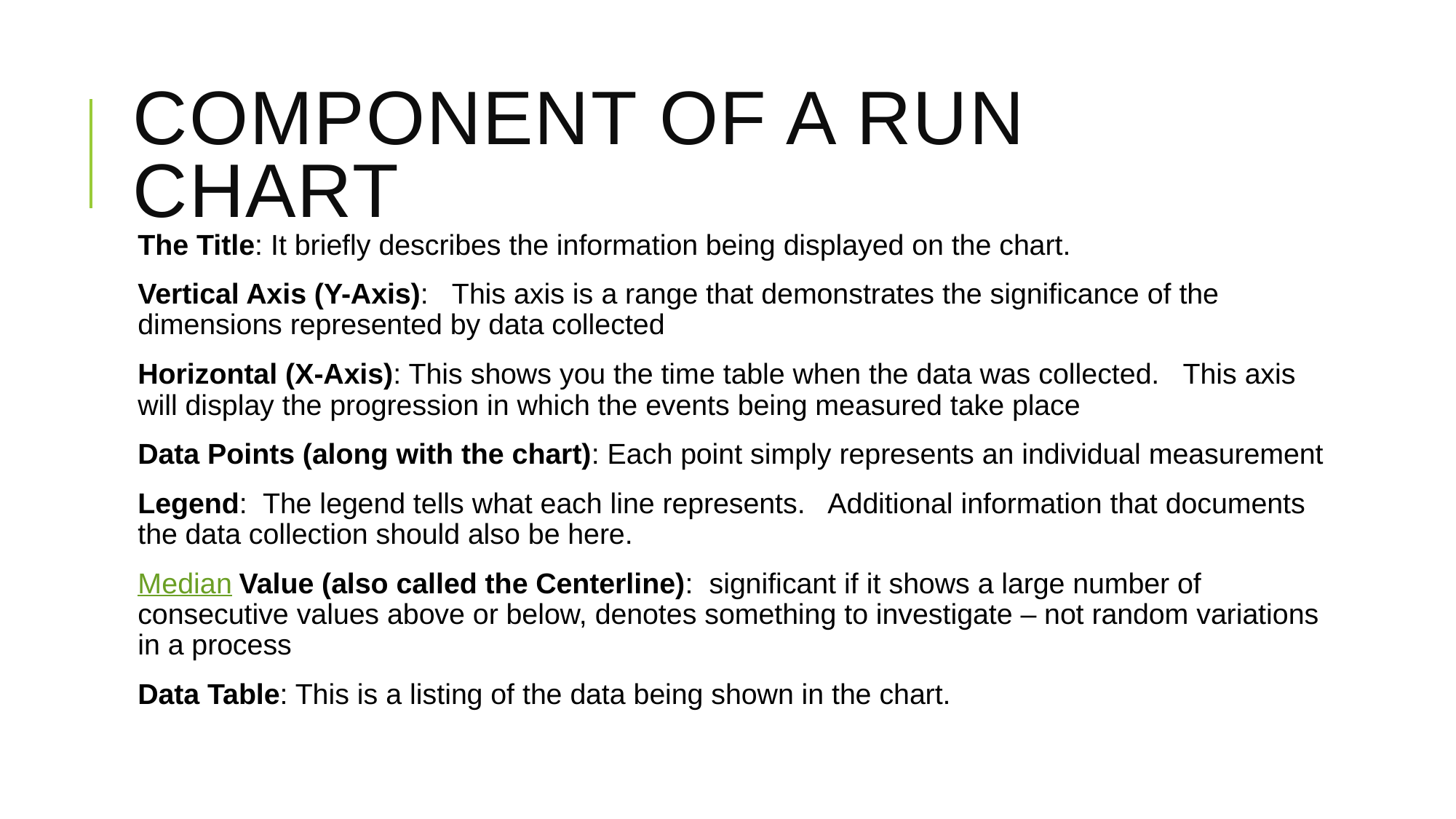

# Component of a run chart
The Title: It briefly describes the information being displayed on the chart.
Vertical Axis (Y-Axis):   This axis is a range that demonstrates the significance of the dimensions represented by data collected
Horizontal (X-Axis): This shows you the time table when the data was collected.   This axis will display the progression in which the events being measured take place
Data Points (along with the chart): Each point simply represents an individual measurement
Legend:  The legend tells what each line represents.   Additional information that documents the data collection should also be here.
Median Value (also called the Centerline):  significant if it shows a large number of consecutive values above or below, denotes something to investigate – not random variations in a process
Data Table: This is a listing of the data being shown in the chart.